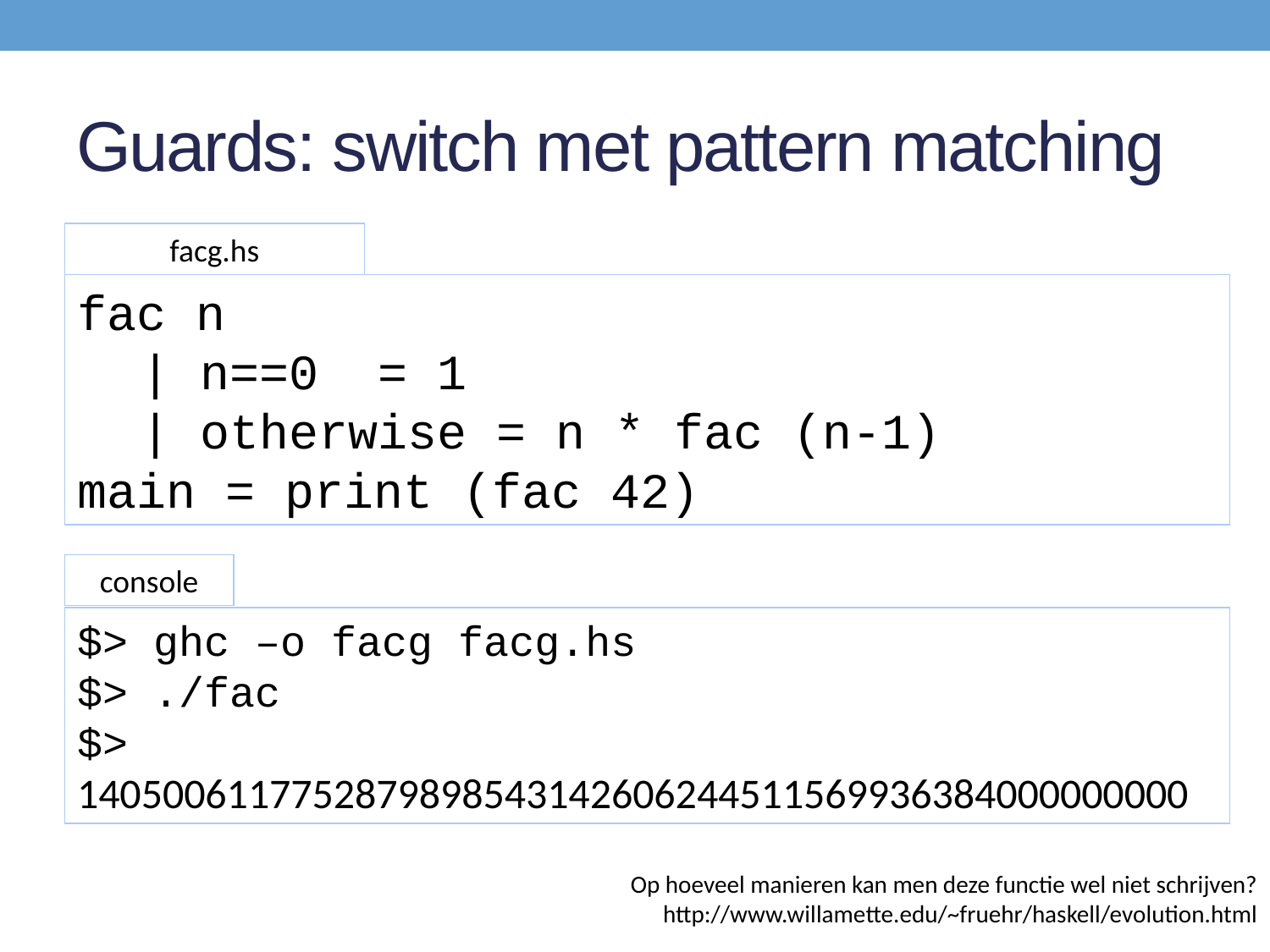

# Guards: switch met pattern matching
facg.hs
fac n
	| n==0  = 1
	| otherwise = n * fac (n-1)
main = print (fac 42)
console
$> ghc –o facg facg.hs
$> ./fac
$> 1405006117752879898543142606244511569936384000000000
Op hoeveel manieren kan men deze functie wel niet schrijven? http://www.willamette.edu/~fruehr/haskell/evolution.html